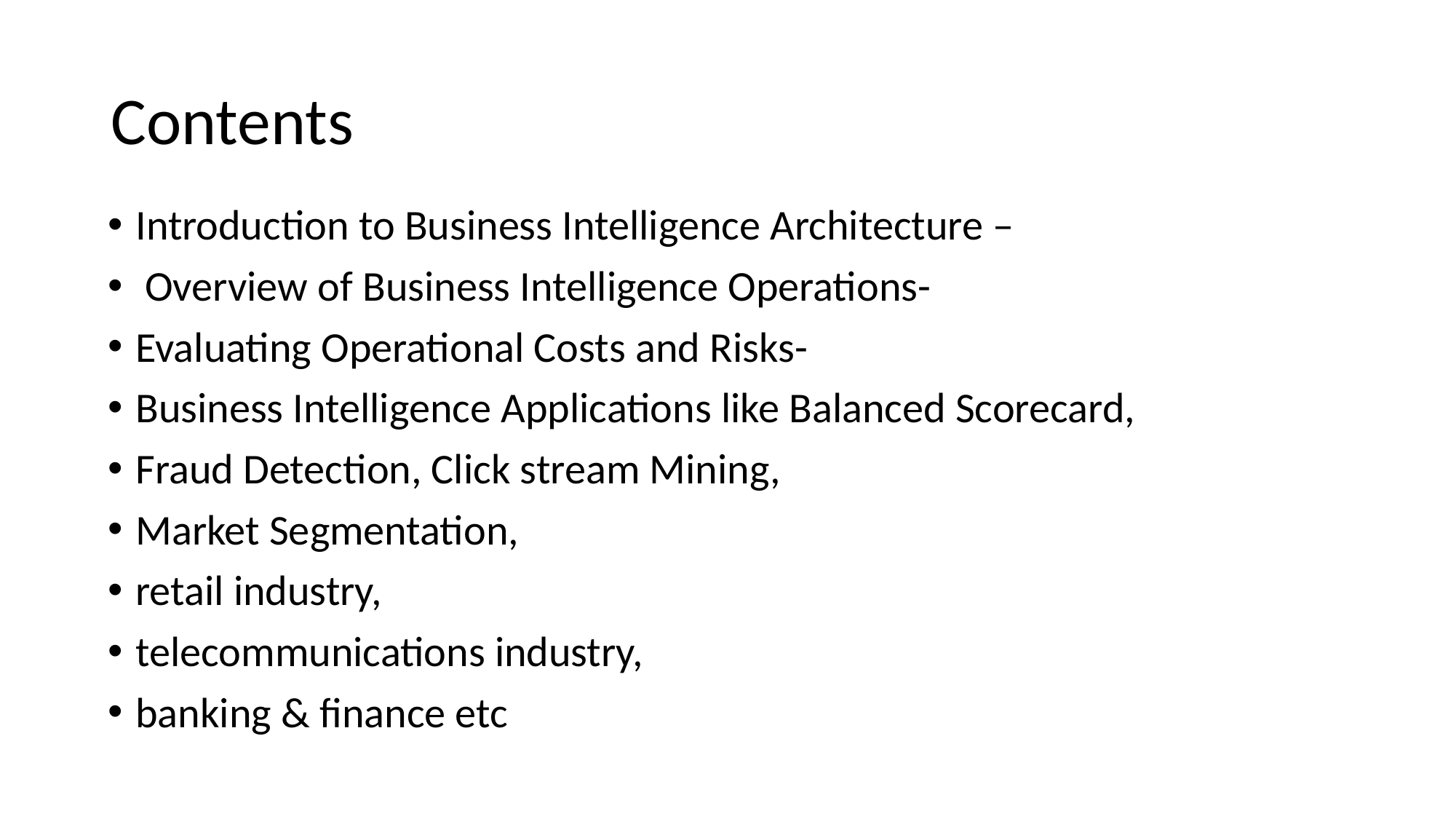

# Contents
Introduction to Business Intelligence Architecture –
 Overview of Business Intelligence Operations-
Evaluating Operational Costs and Risks-
Business Intelligence Applications like Balanced Scorecard,
Fraud Detection, Click stream Mining,
Market Segmentation,
retail industry,
telecommunications industry,
banking & finance etc